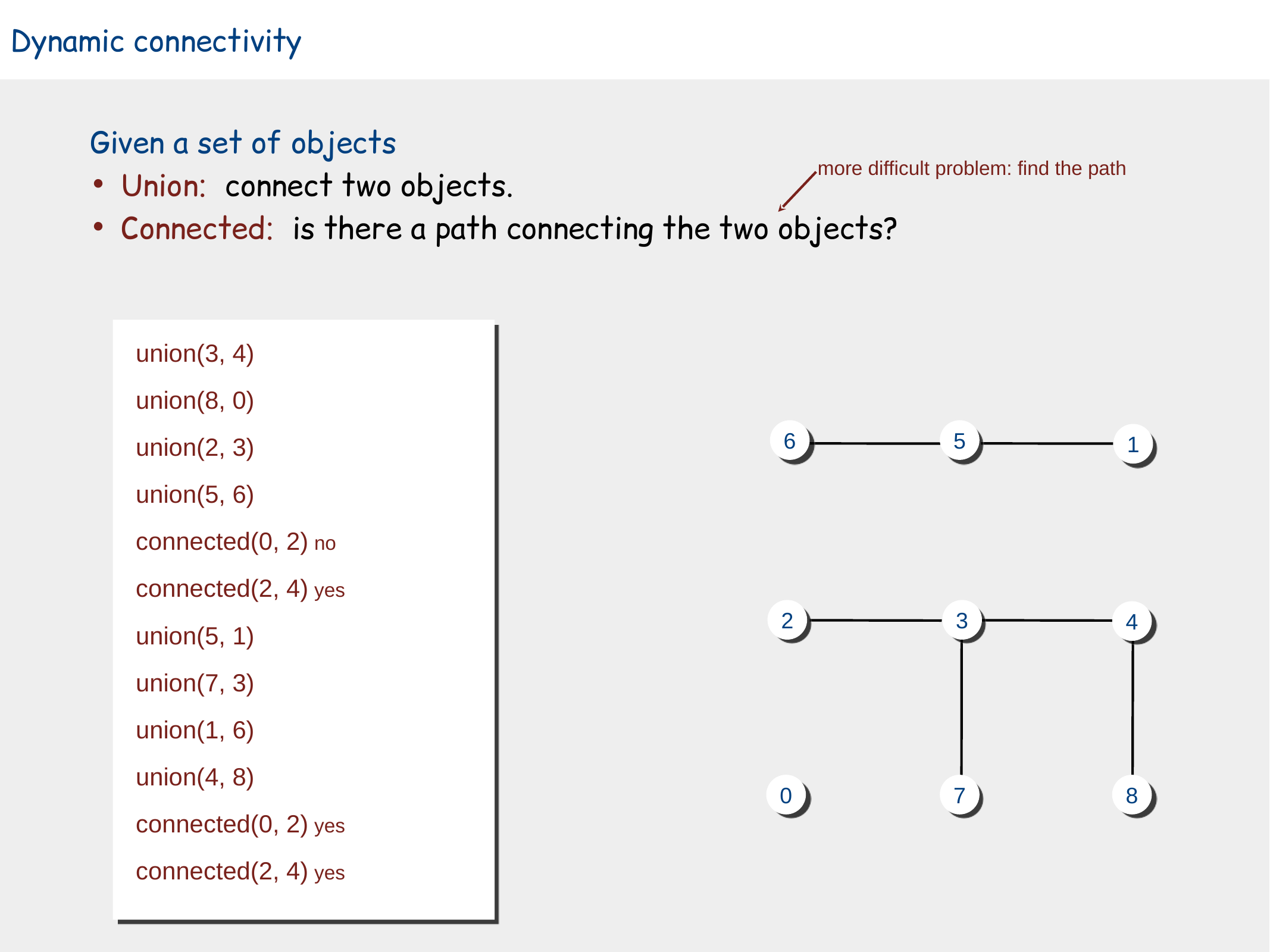

# Dynamic connectivity
Given a set of objects
Union:  connect two objects.
Connected:  is there a path connecting the two objects?
more difficult problem: find the path

union(3, 4)
union(8, 0)
6
5
1
union(2, 3)

union(5, 6)
connected(0, 2)	no
connected(2, 4)	yes
2
3
4

union(5, 1)

union(7, 3)
union(1, 6)
union(4, 8)
0
7
8
connected(0, 2)	yes
connected(2, 4)	yes
4